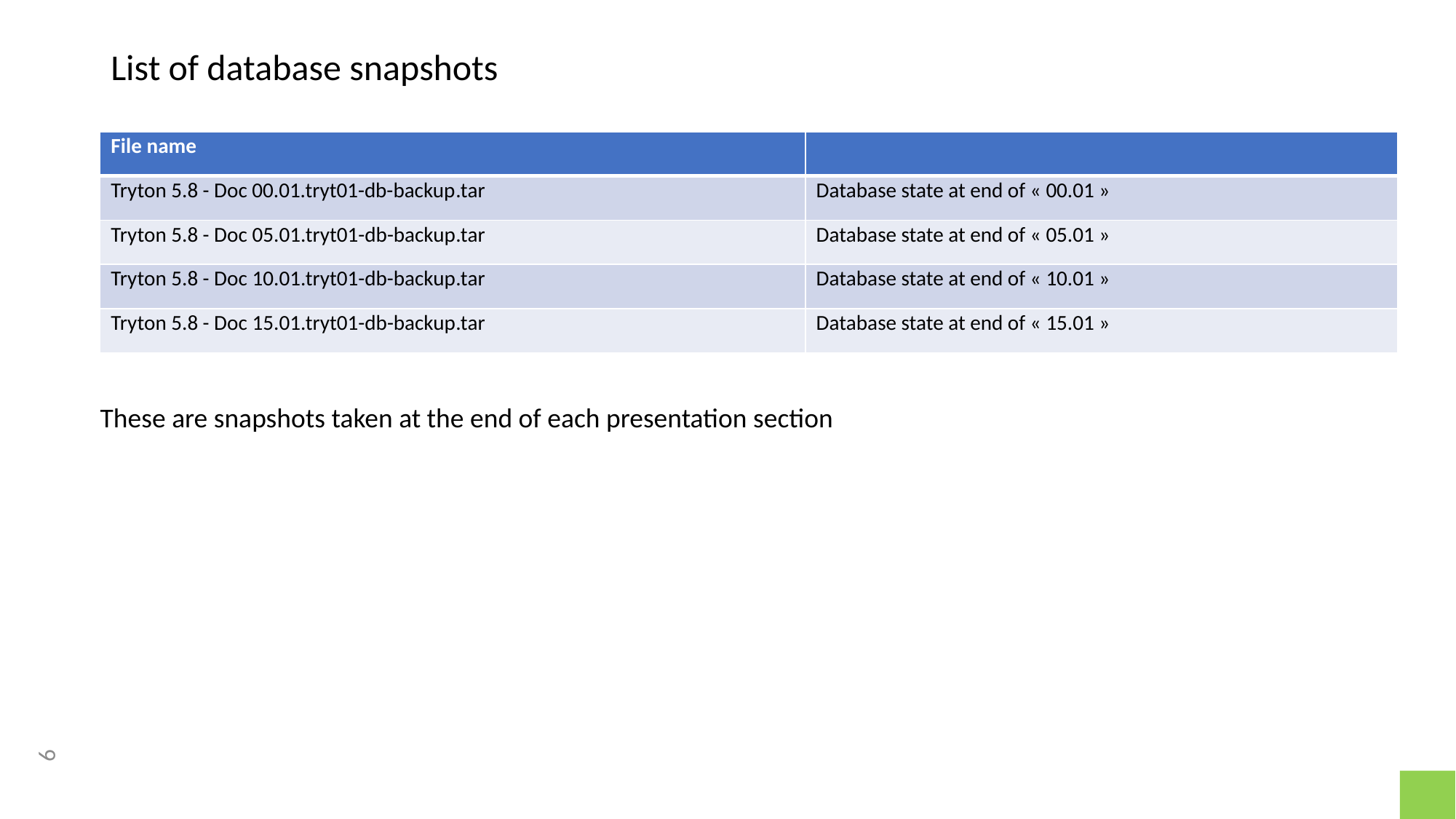

# List of database snapshots
| File name |  |
| --- | --- |
| Tryton 5.8 - Doc 00.01.tryt01-db-backup.tar | Database state at end of « 00.01 » |
| Tryton 5.8 - Doc 05.01.tryt01-db-backup.tar | Database state at end of « 05.01 » |
| Tryton 5.8 - Doc 10.01.tryt01-db-backup.tar | Database state at end of « 10.01 » |
| Tryton 5.8 - Doc 15.01.tryt01-db-backup.tar | Database state at end of « 15.01 » |
These are snapshots taken at the end of each presentation section
6